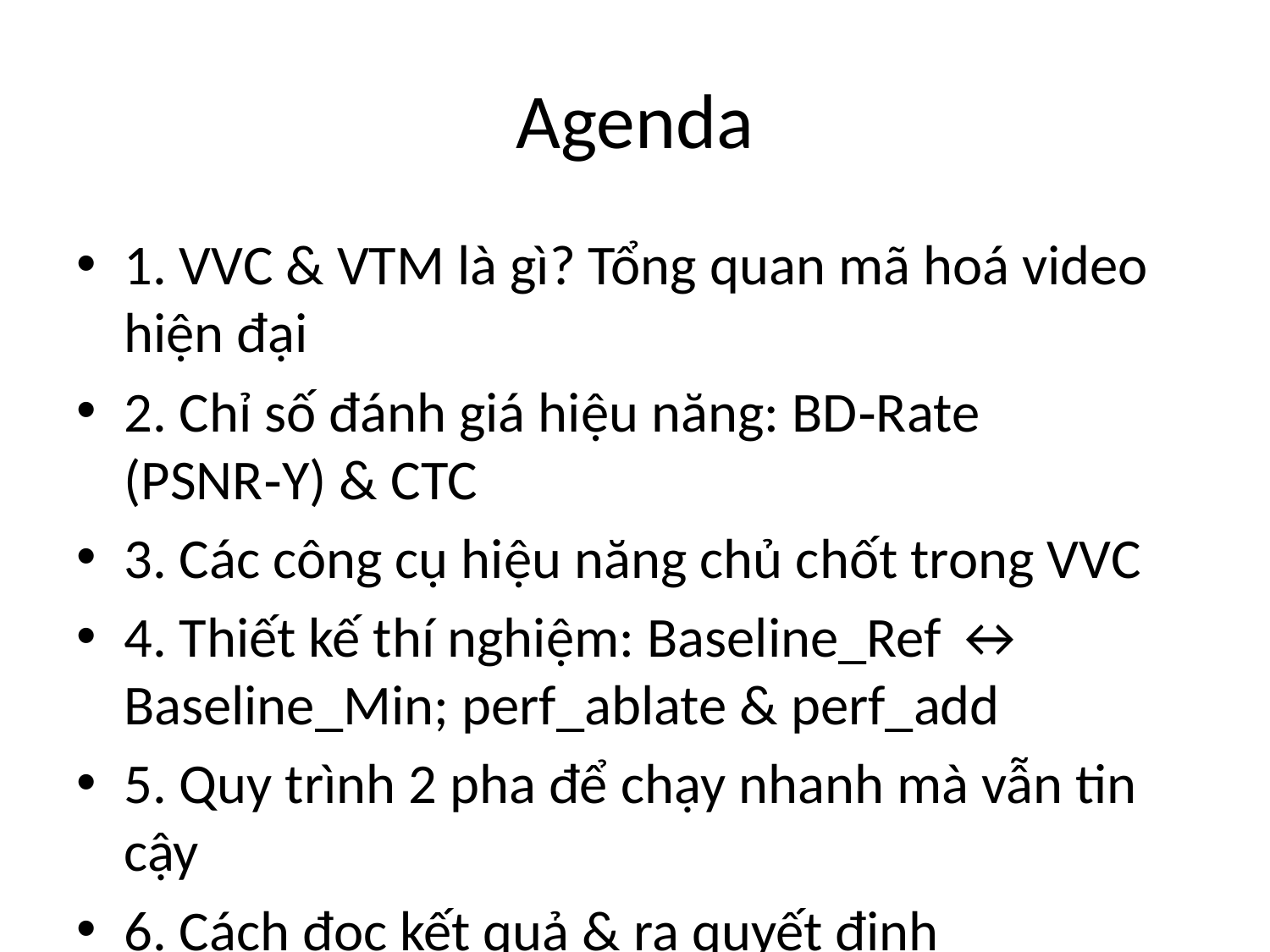

# Agenda
1. VVC & VTM là gì? Tổng quan mã hoá video hiện đại
2. Chỉ số đánh giá hiệu năng: BD‑Rate (PSNR‑Y) & CTC
3. Các công cụ hiệu năng chủ chốt trong VVC
4. Thiết kế thí nghiệm: Baseline_Ref ↔ Baseline_Min; perf_ablate & perf_add
5. Quy trình 2 pha để chạy nhanh mà vẫn tin cậy
6. Cách đọc kết quả & ra quyết định
7. Lộ trình tiếp theo (retune encoder side, không đổi chuẩn)